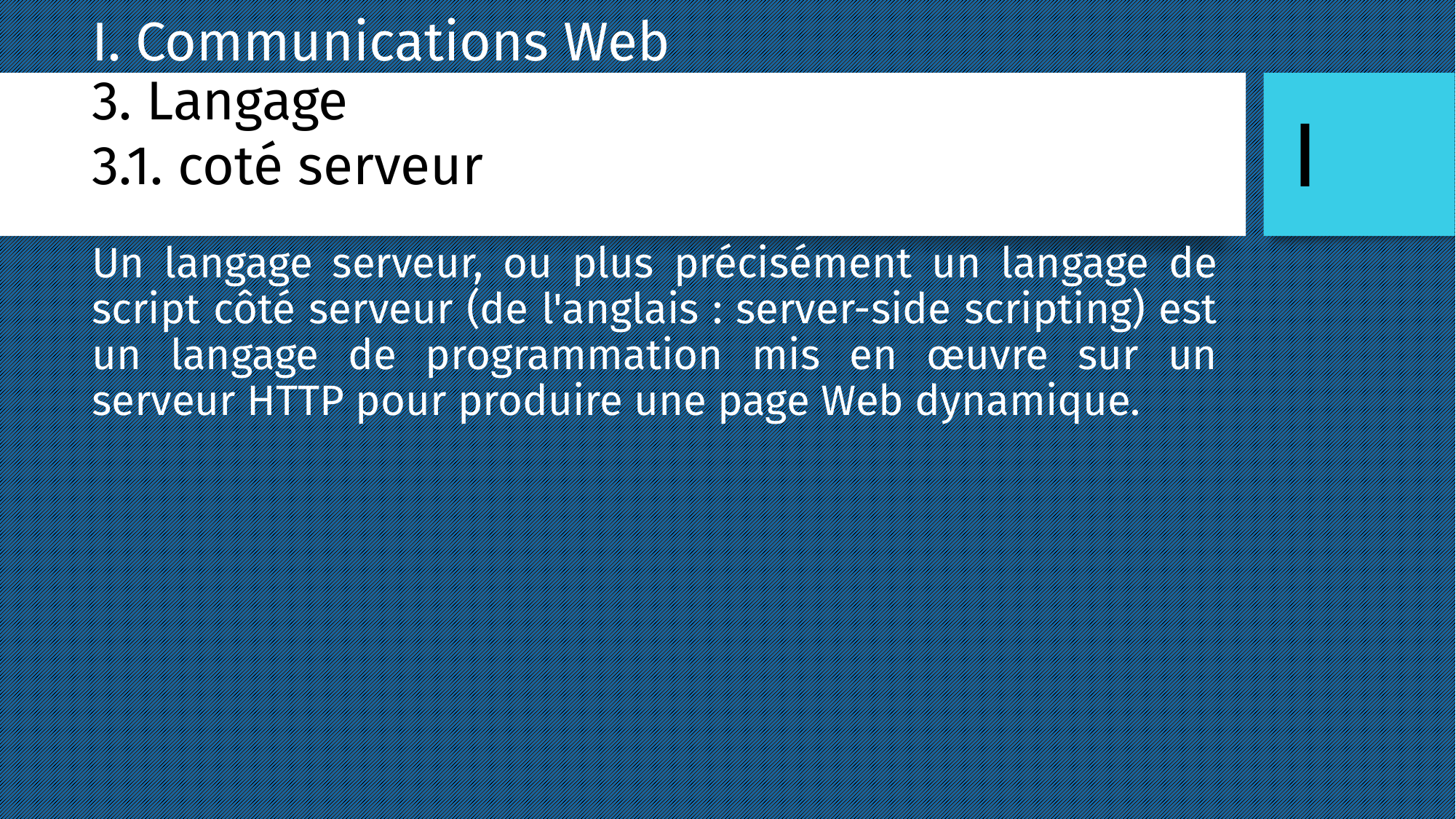

I. Communications Web
3. Langage
I
3.1. coté serveur
Un langage serveur, ou plus précisément un langage de script côté serveur (de l'anglais : server-side scripting) est un langage de programmation mis en œuvre sur un serveur HTTP pour produire une page Web dynamique.